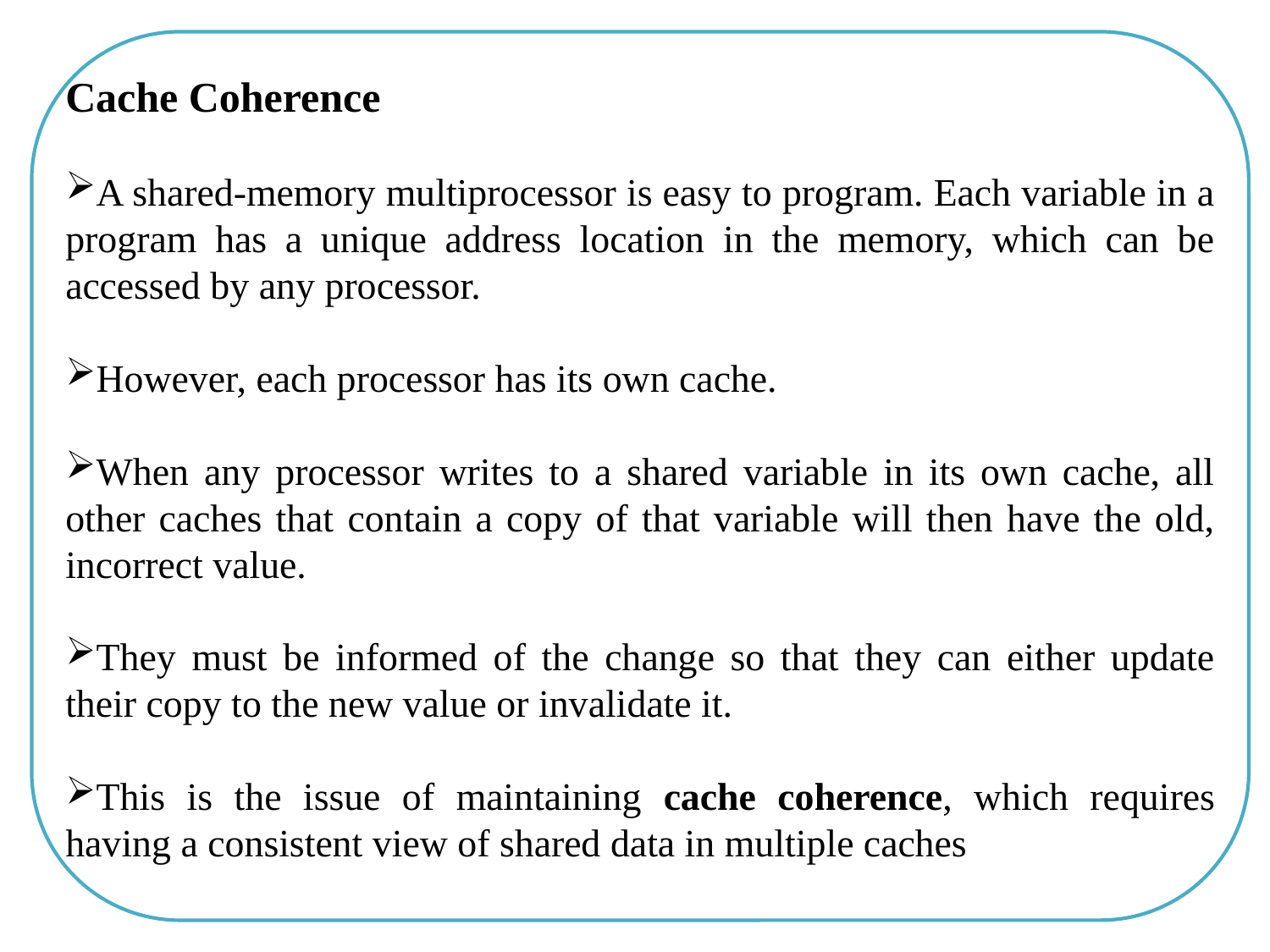

Cache Coherence

A shared-memory multiprocessor is easy to program. Each variable in a program has a unique address location in the memory, which can be accessed by any processor.

However, each processor has its own cache.

When any processor writes to a shared variable in its own cache, all other caches that contain a copy of that variable will then have the old, incorrect value.

They must be informed of the change so that they can either update their copy to the new value or invalidate it.

This is the issue of maintaining cache coherence, which requires having a consistent view of shared data in multiple caches